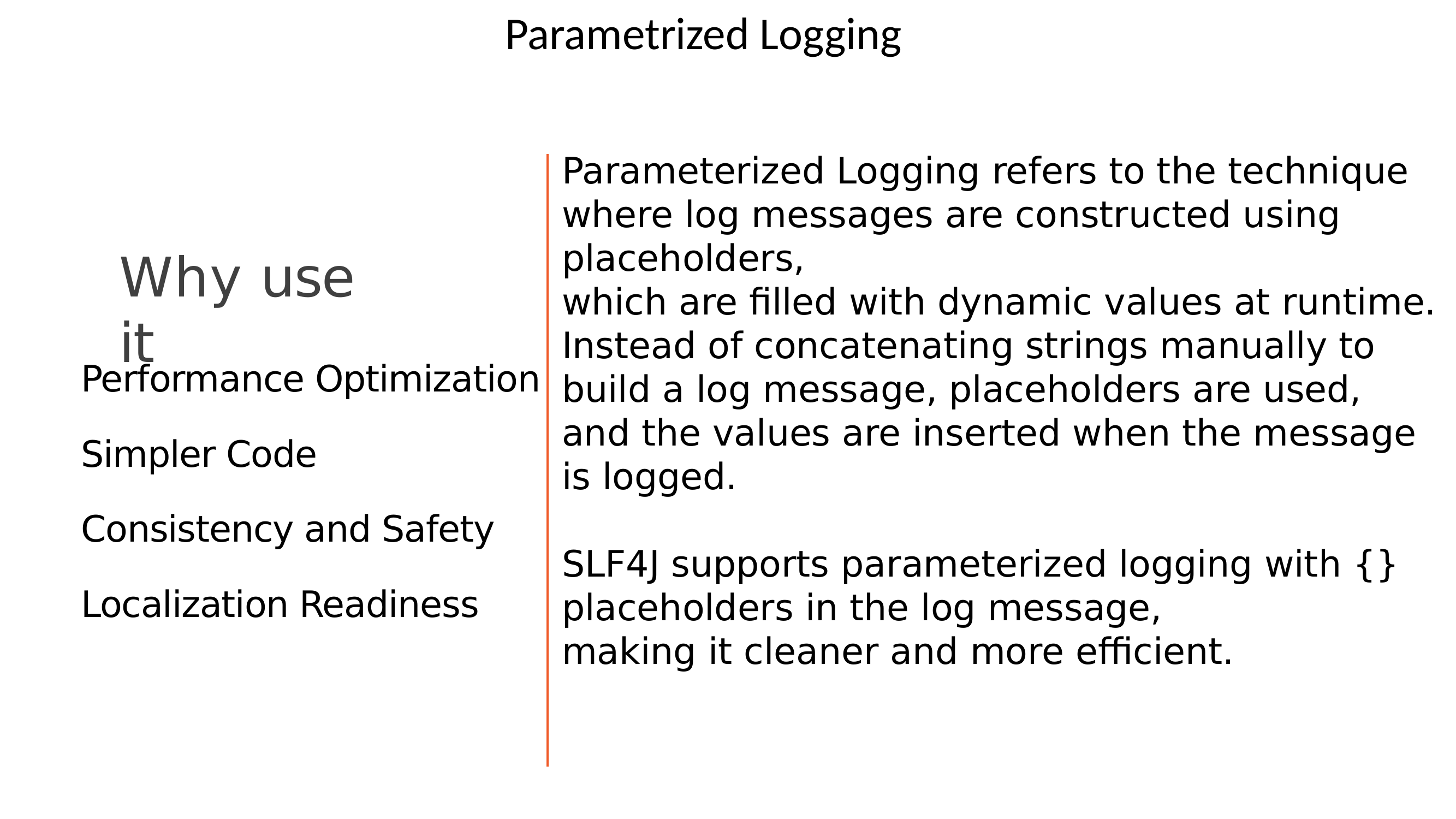

Parametrized Logging

Parameterized Logging refers to the technique
where log messages are constructed using
placeholders,
which are filled with dynamic values at runtime.
Instead of concatenating strings manually to
build a log message, placeholders are used,
and the values are inserted when the message
is logged.

SLF4J supports parameterized logging with {}
placeholders in the log message,
making it cleaner and more efficient.

Why use it
Performance Optimization
Simpler Code
Consistency and Safety
Localization Readiness
8